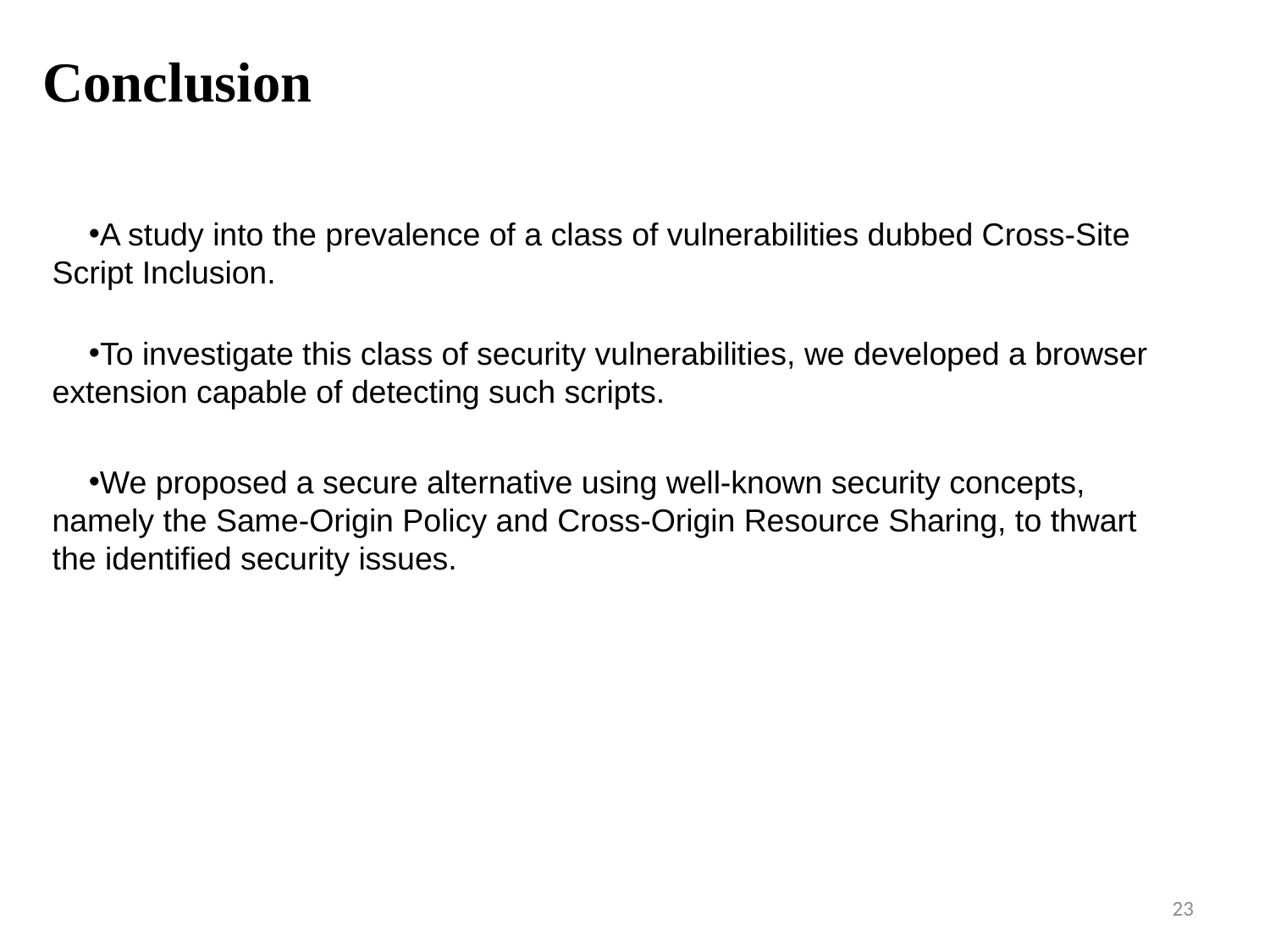

# Conclusion
A study into the prevalence of a class of vulnerabilities dubbed Cross-Site Script Inclusion.
To investigate this class of security vulnerabilities, we developed a browser extension capable of detecting such scripts.
We proposed a secure alternative using well-known security concepts, namely the Same-Origin Policy and Cross-Origin Resource Sharing, to thwart the identified security issues.
23